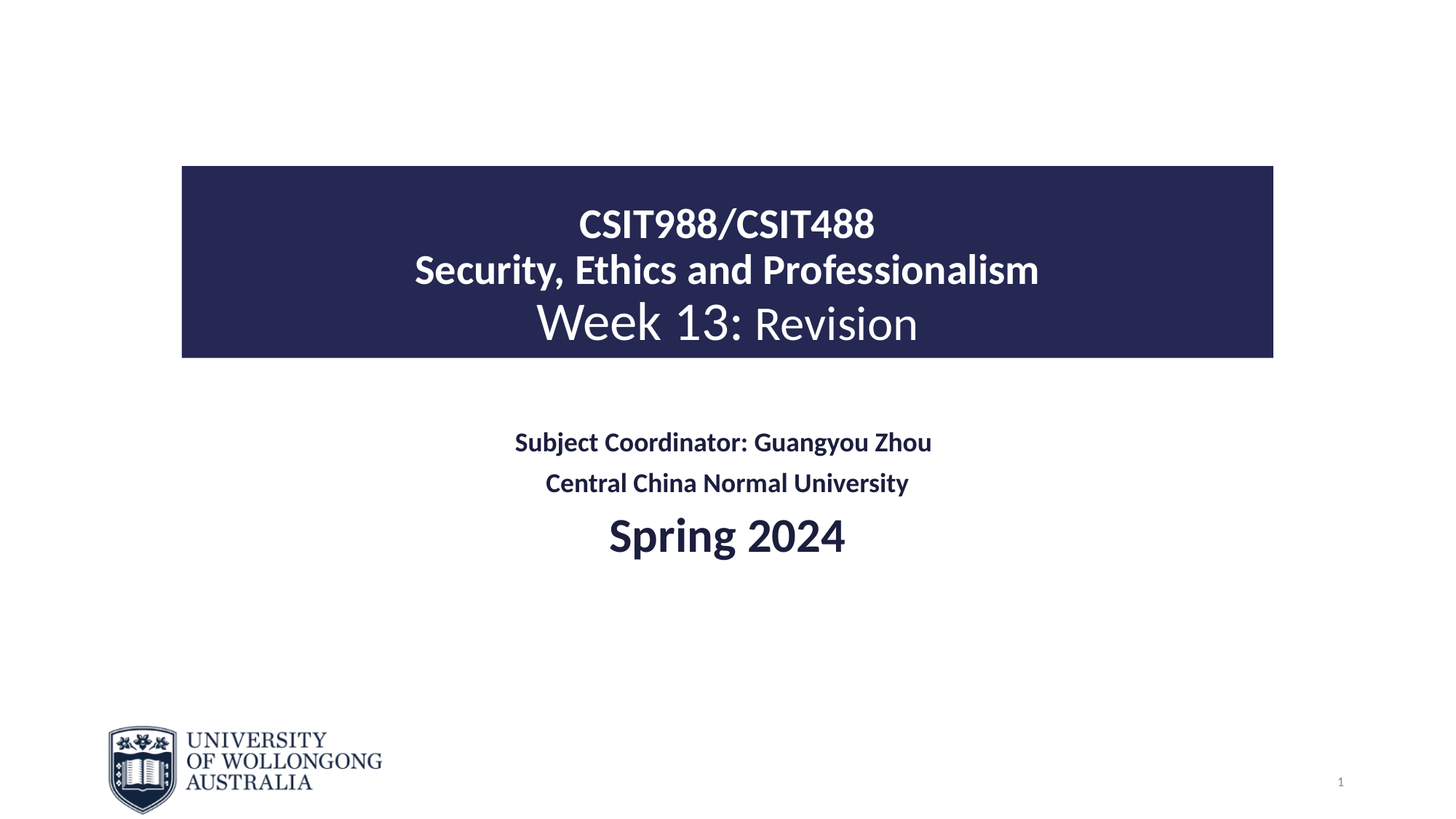

1
# CSIT988/CSIT488 Security, Ethics and Professionalism Week 13: Revision
Subject Coordinator: Guangyou Zhou
Central China Normal University
Spring 2024